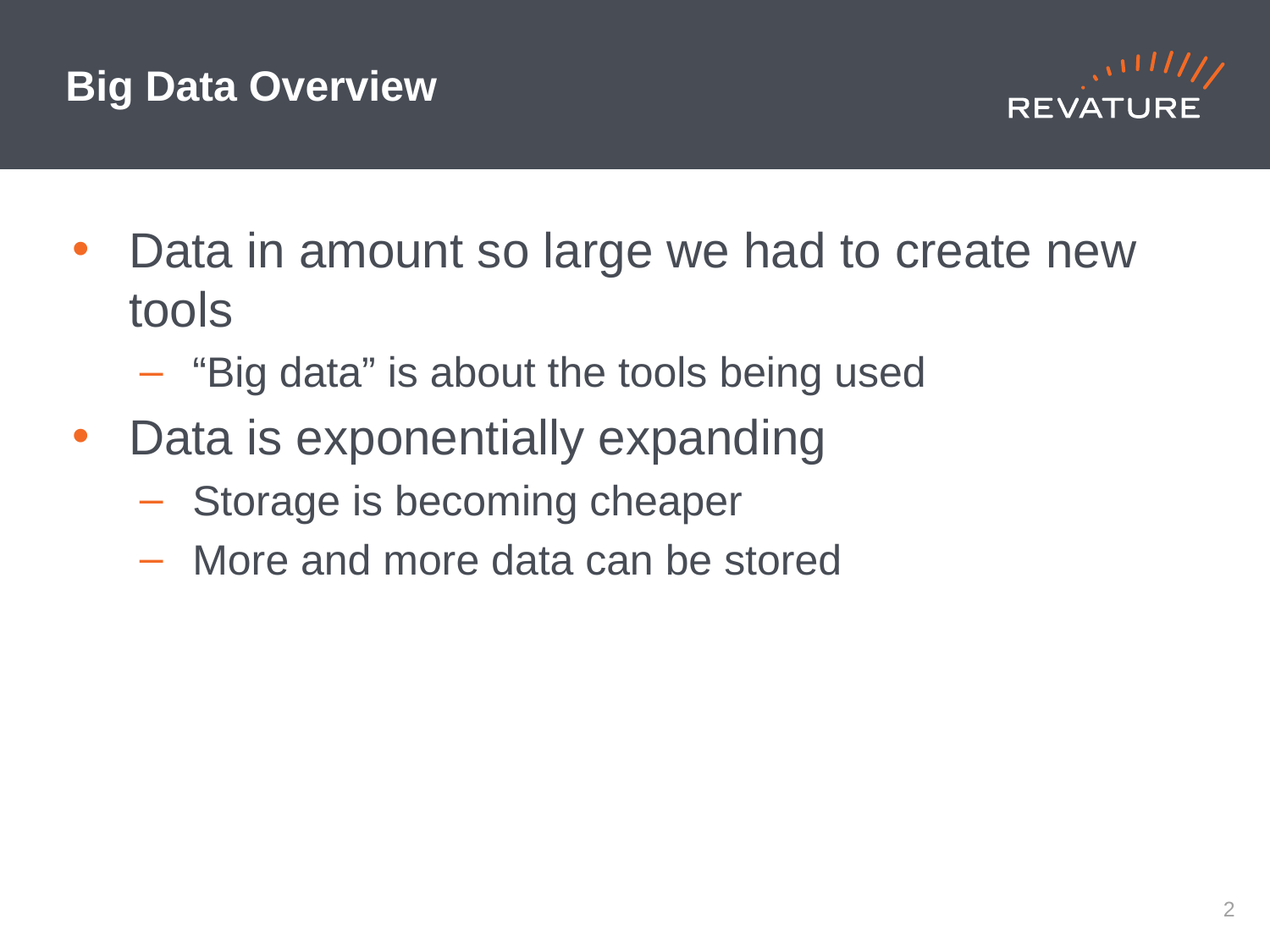

# Big Data Overview
Data in amount so large we had to create new tools
“Big data” is about the tools being used
Data is exponentially expanding
Storage is becoming cheaper
More and more data can be stored
2